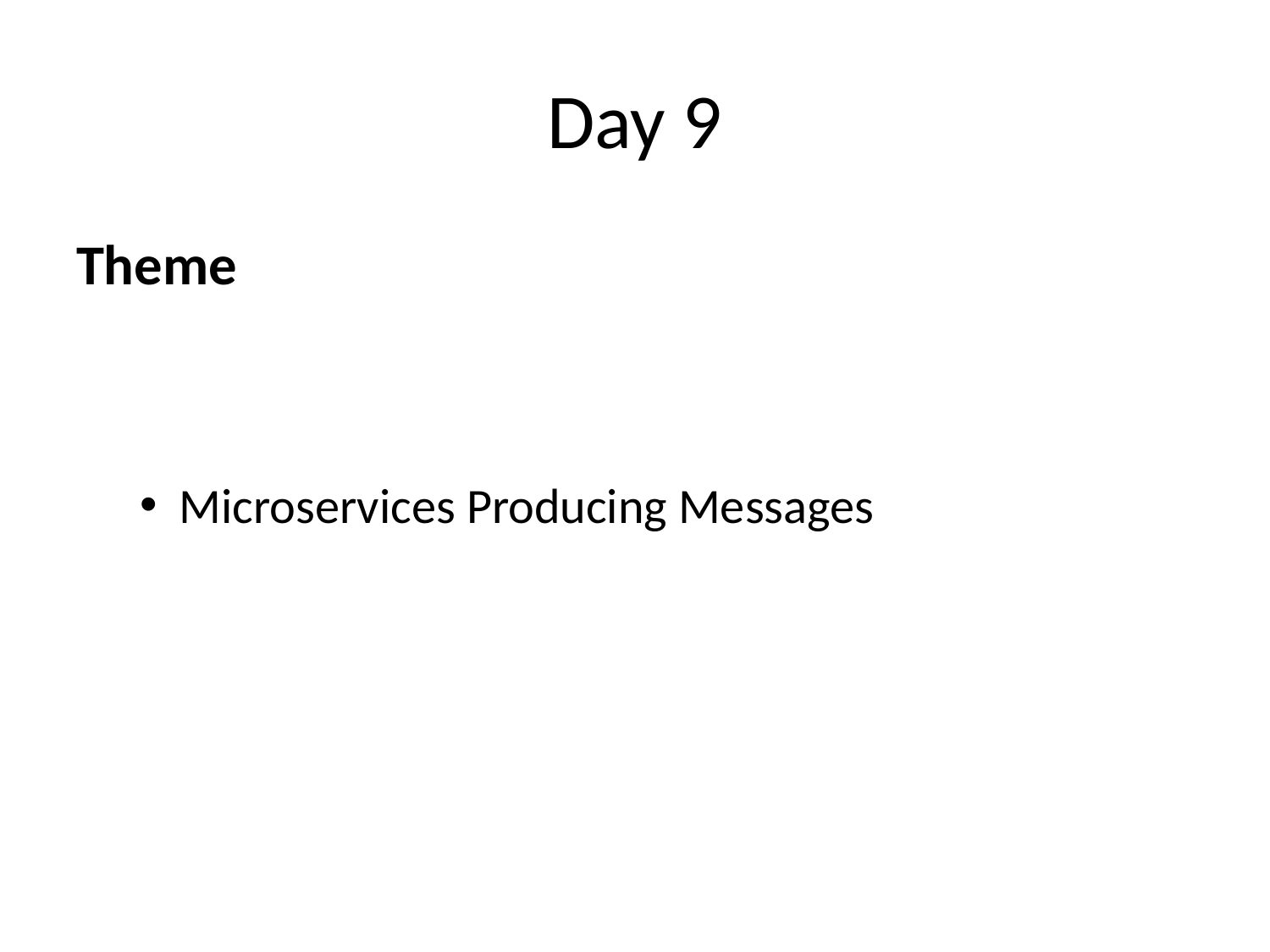

# Day 9
Theme

Microservices Producing Messages